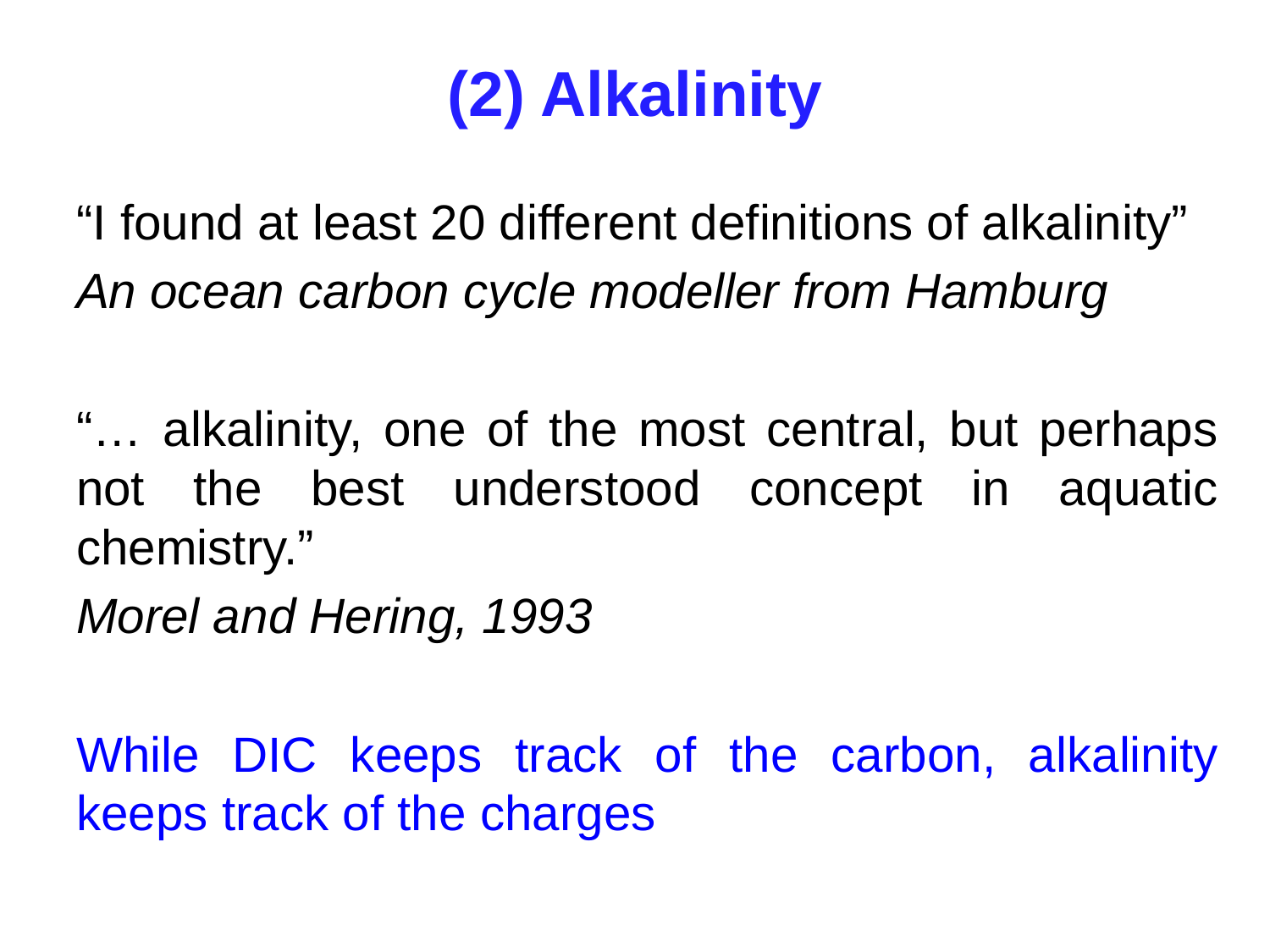

(2) Alkalinity
“I found at least 20 different definitions of alkalinity”
An ocean carbon cycle modeller from Hamburg

“… alkalinity, one of the most central, but perhaps not the best understood concept in aquatic chemistry.”
Morel and Hering, 1993

While DIC keeps track of the carbon, alkalinity keeps track of the charges